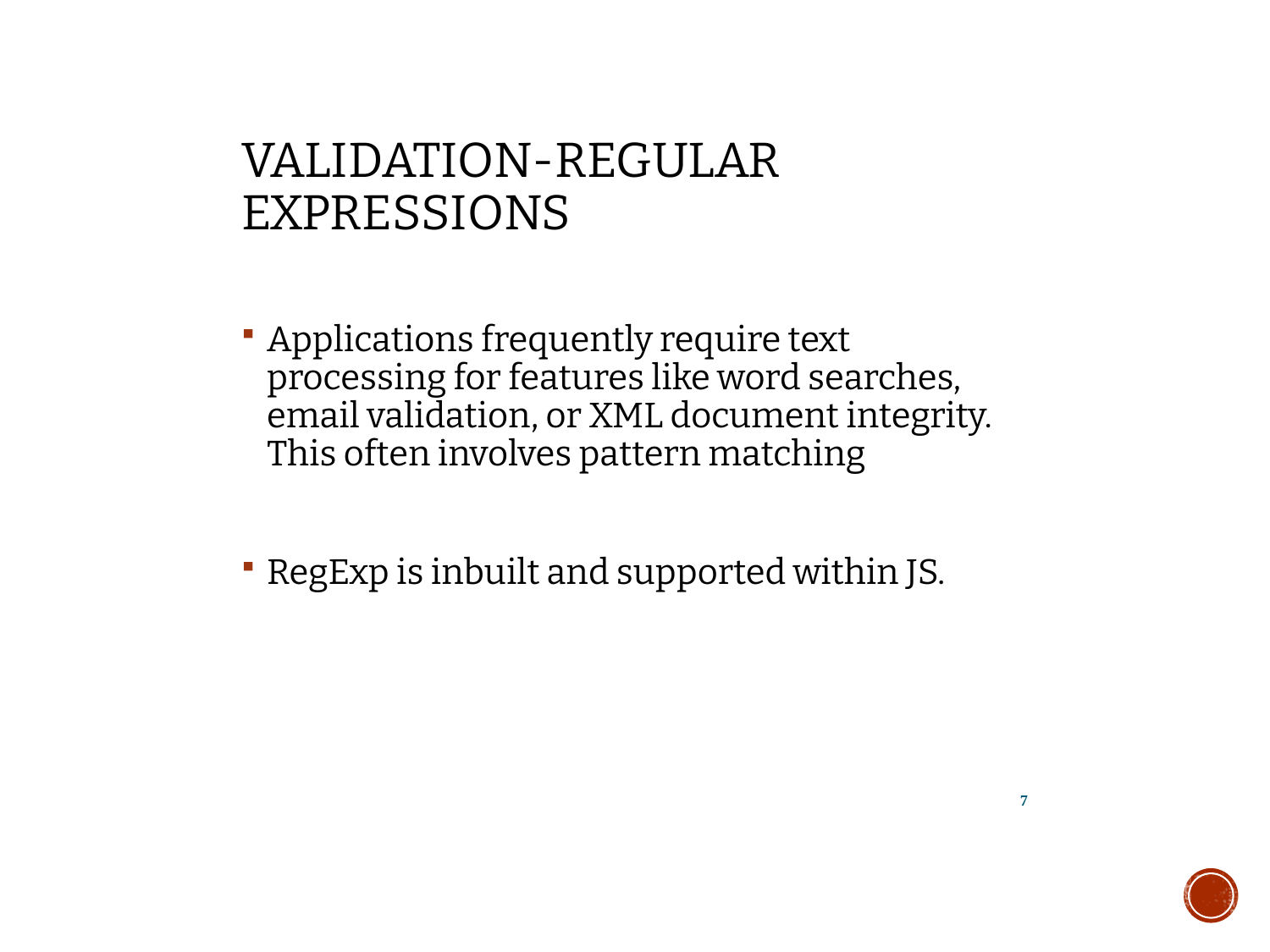

# Validation-Regular Expressions
Applications frequently require text processing for features like word searches, email validation, or XML document integrity. This often involves pattern matching

RegExp is inbuilt and supported within JS.
7